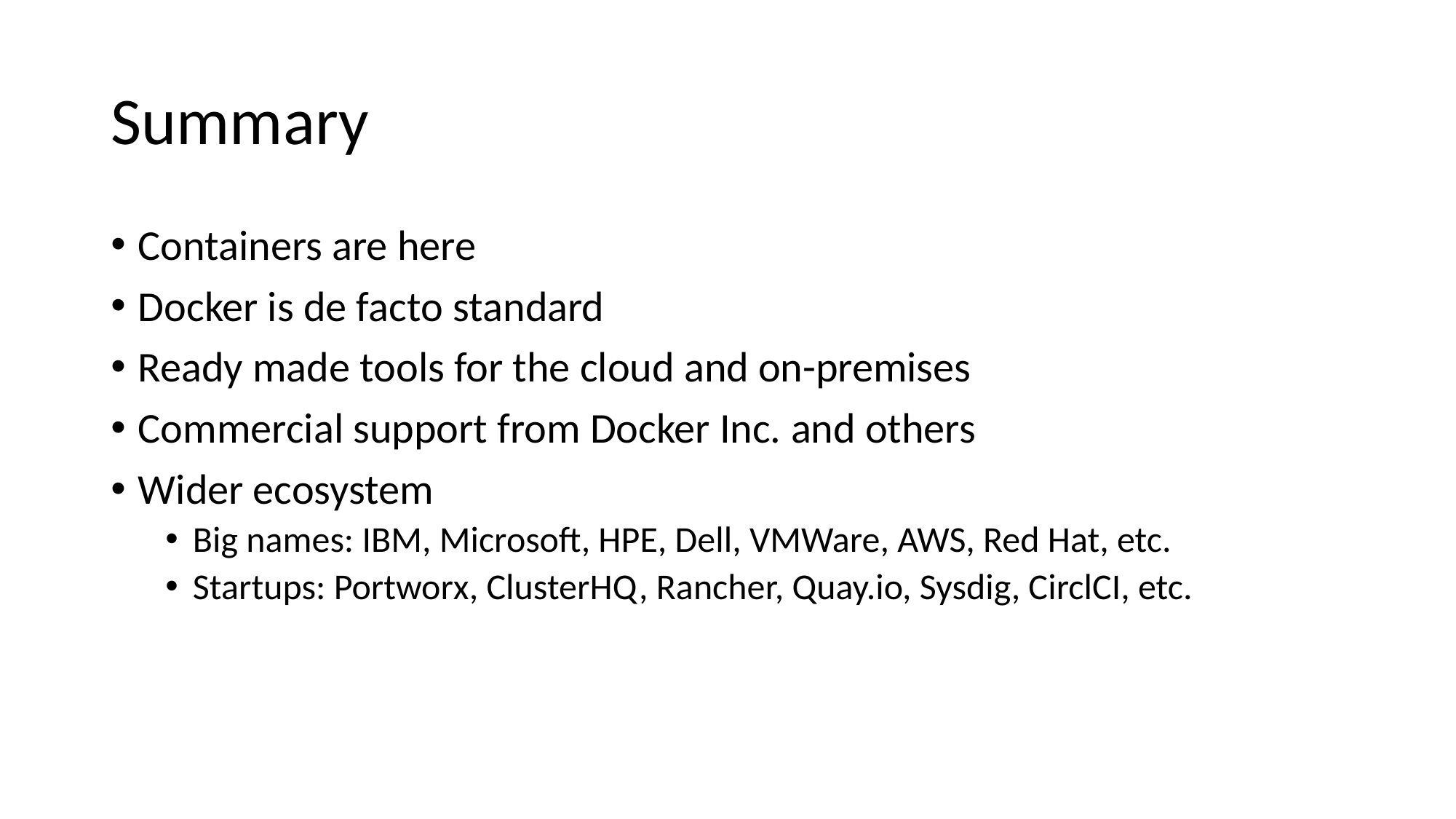

# Summary
Containers are here
Docker is de facto standard
Ready made tools for the cloud and on-premises
Commercial support from Docker Inc. and others
Wider ecosystem
Big names: IBM, Microsoft, HPE, Dell, VMWare, AWS, Red Hat, etc.
Startups: Portworx, ClusterHQ, Rancher, Quay.io, Sysdig, CirclCI, etc.